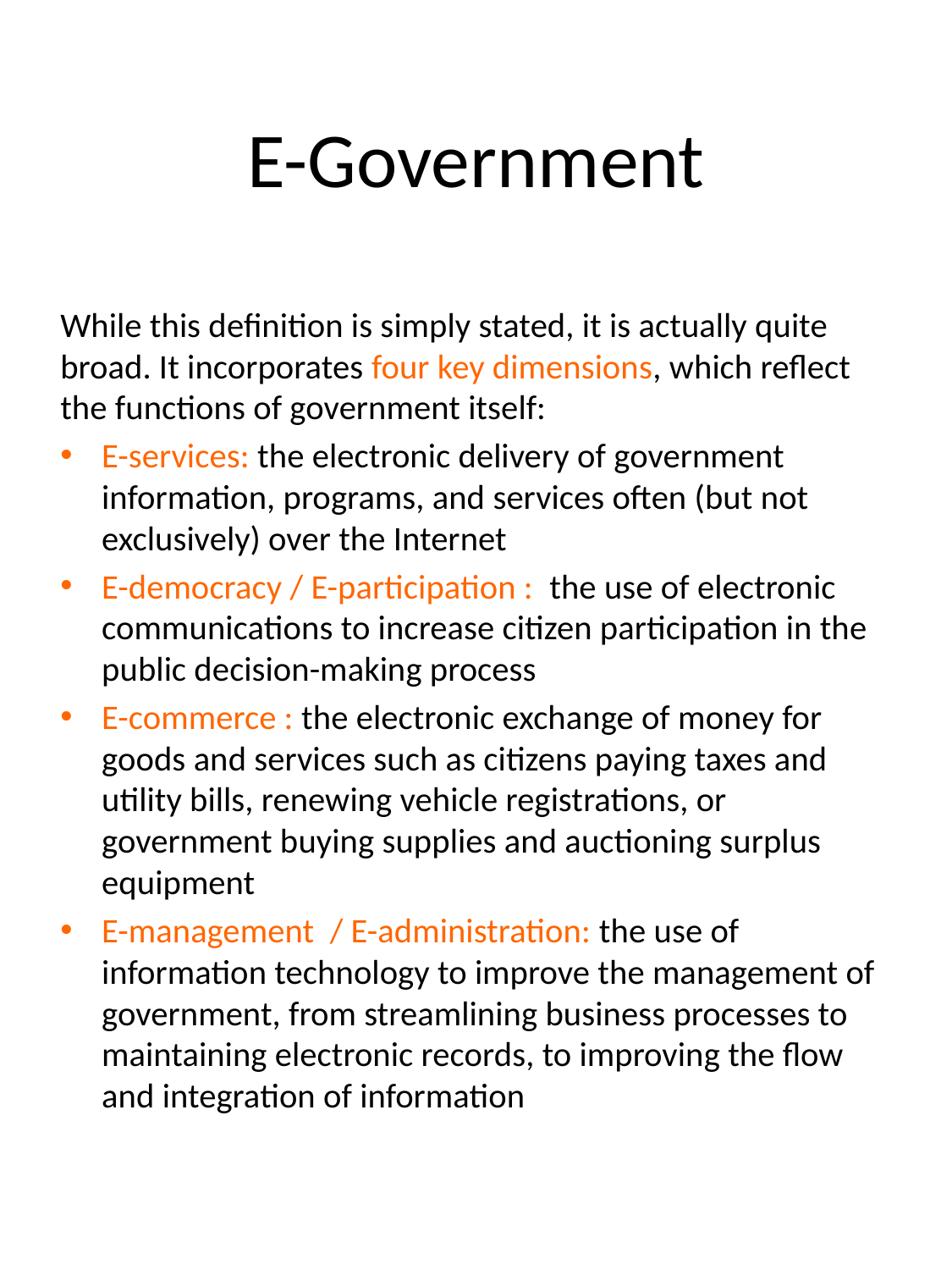

# E-Government
While this definition is simply stated, it is actually quite broad. It incorporates four key dimensions, which reflect the functions of government itself:
E-services: the electronic delivery of government information, programs, and services often (but not exclusively) over the Internet
E-democracy / E-participation :  the use of electronic communications to increase citizen participation in the public decision-making process
E-commerce : the electronic exchange of money for goods and services such as citizens paying taxes and utility bills, renewing vehicle registrations, or government buying supplies and auctioning surplus equipment
E-management  / E-administration: the use of information technology to improve the management of government, from streamlining business processes to maintaining electronic records, to improving the flow and integration of information